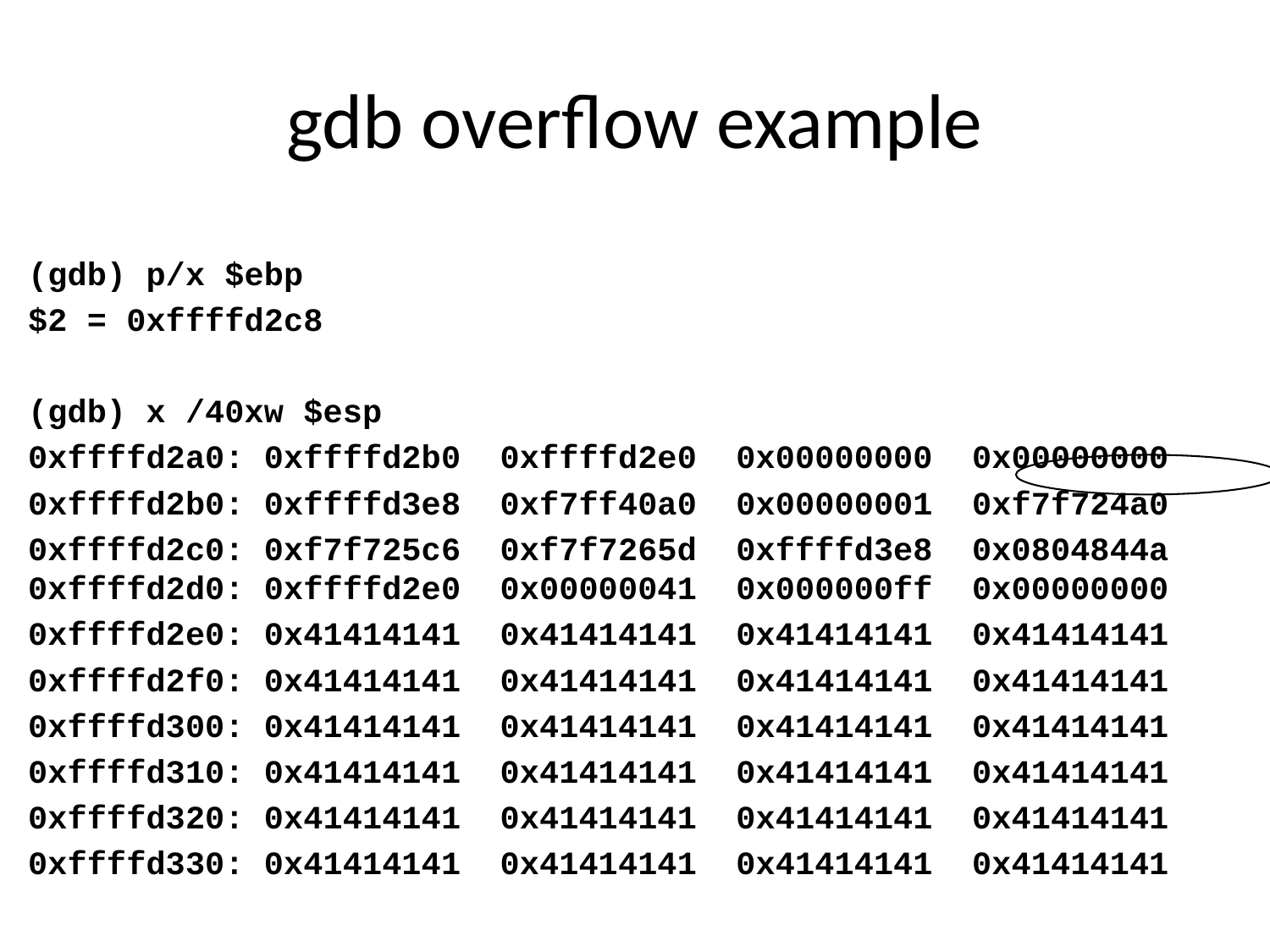

# gdb overflow example
(gdb) p/x $ebp
$2 = 0xffffd2c8

(gdb) x /40xw $esp
0xffffd2a0: 0xffffd2b0  0xffffd2e0  0x00000000  0x00000000
0xffffd2b0: 0xffffd3e8  0xf7ff40a0  0x00000001  0xf7f724a0
0xffffd2c0: 0xf7f725c6  0xf7f7265d  0xffffd3e8  0x0804844a  0xffffd2d0: 0xffffd2e0  0x00000041  0x000000ff  0x00000000
0xffffd2e0: 0x41414141  0x41414141  0x41414141  0x41414141
0xffffd2f0: 0x41414141  0x41414141  0x41414141  0x41414141
0xffffd300: 0x41414141  0x41414141  0x41414141  0x41414141
0xffffd310: 0x41414141  0x41414141  0x41414141  0x41414141
0xffffd320: 0x41414141  0x41414141  0x41414141  0x41414141
0xffffd330: 0x41414141  0x41414141  0x41414141  0x41414141